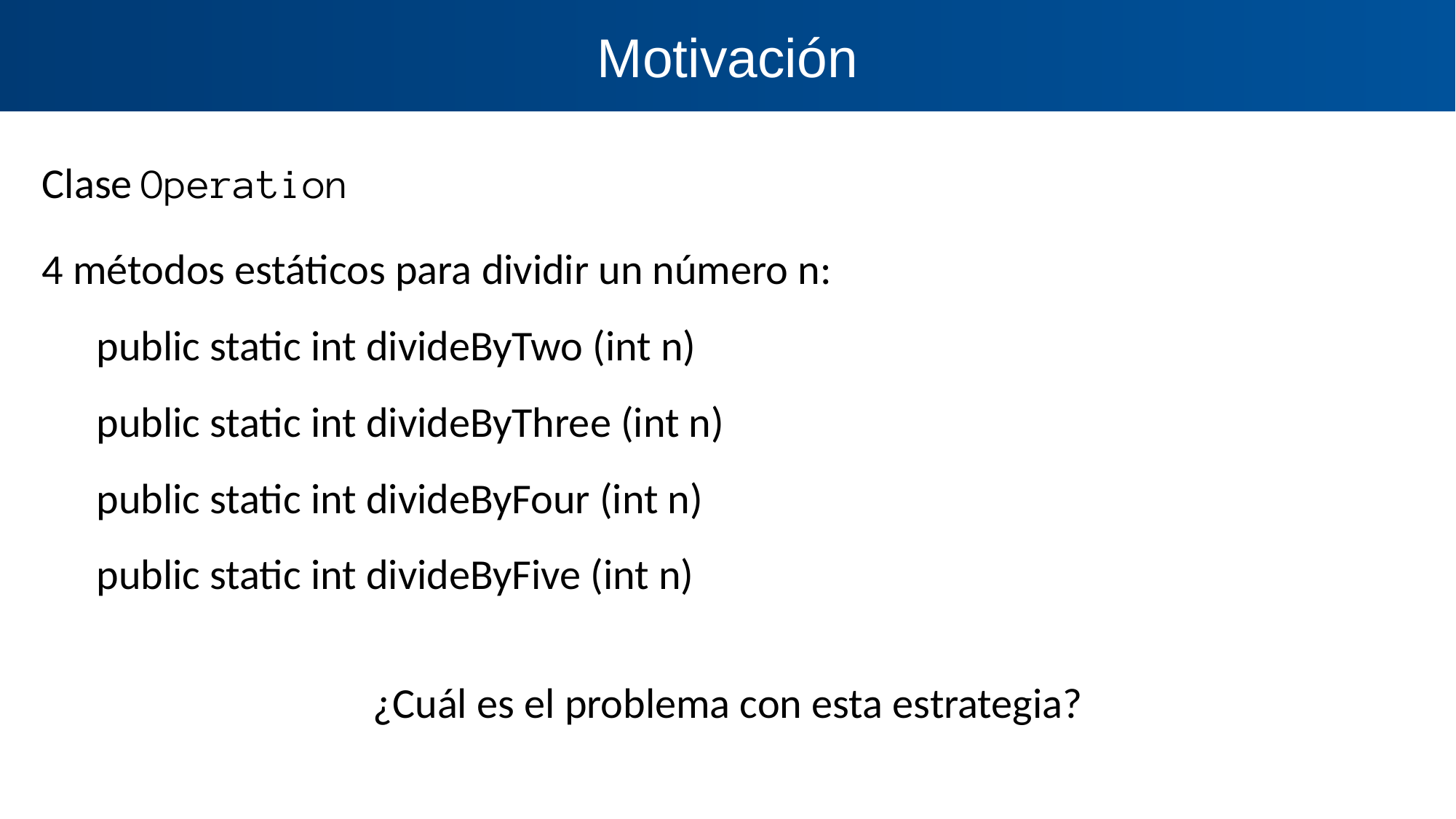

Motivación
Clase Operation
4 métodos estáticos para dividir un número n:
public static int divideByTwo (int n)
public static int divideByThree (int n)
public static int divideByFour (int n)
public static int divideByFive (int n)
¿Cuál es el problema con esta estrategia?